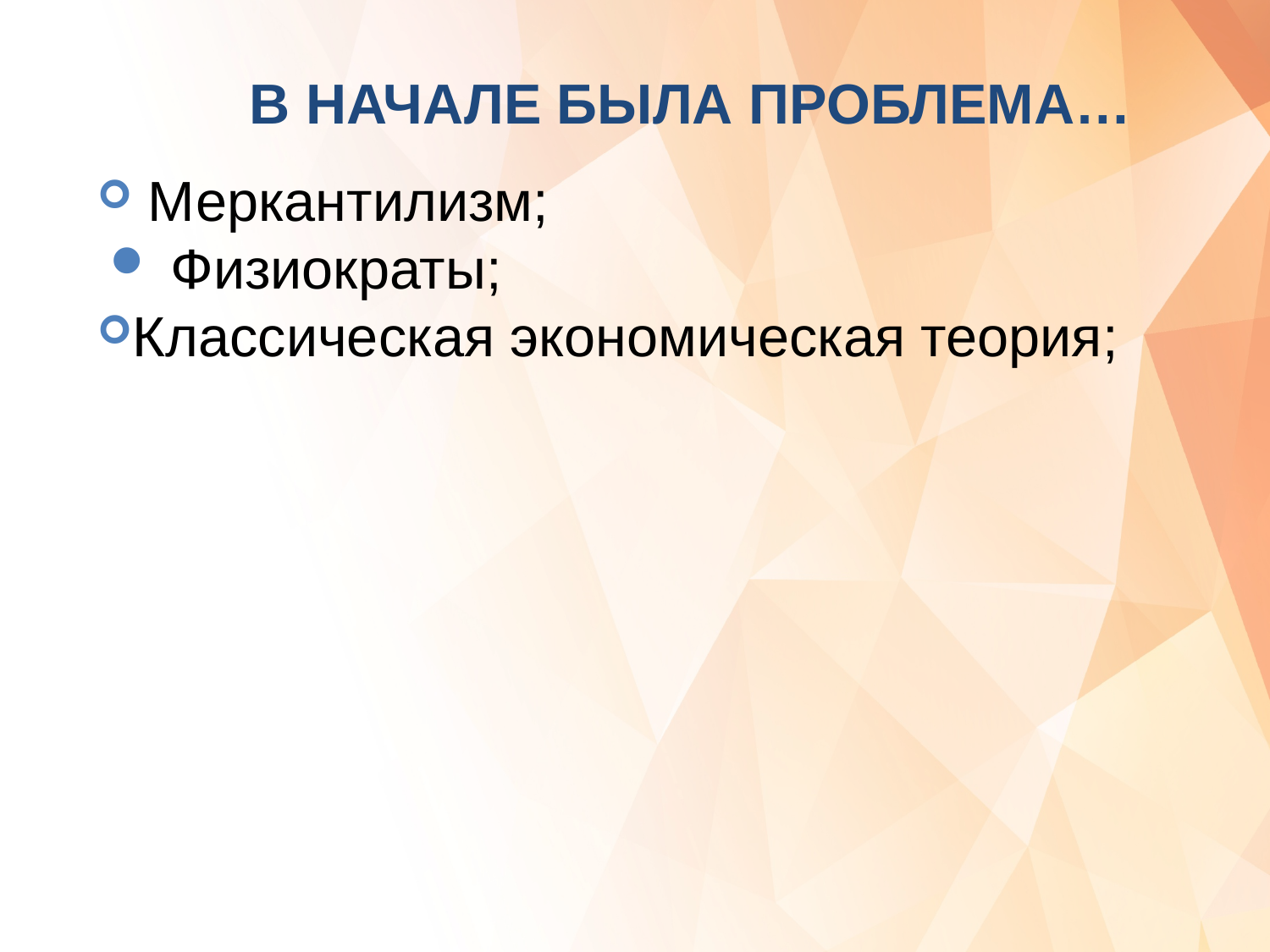

# В начале была проблема…
 Меркантилизм;
 Физиократы;
Классическая экономическая теория;